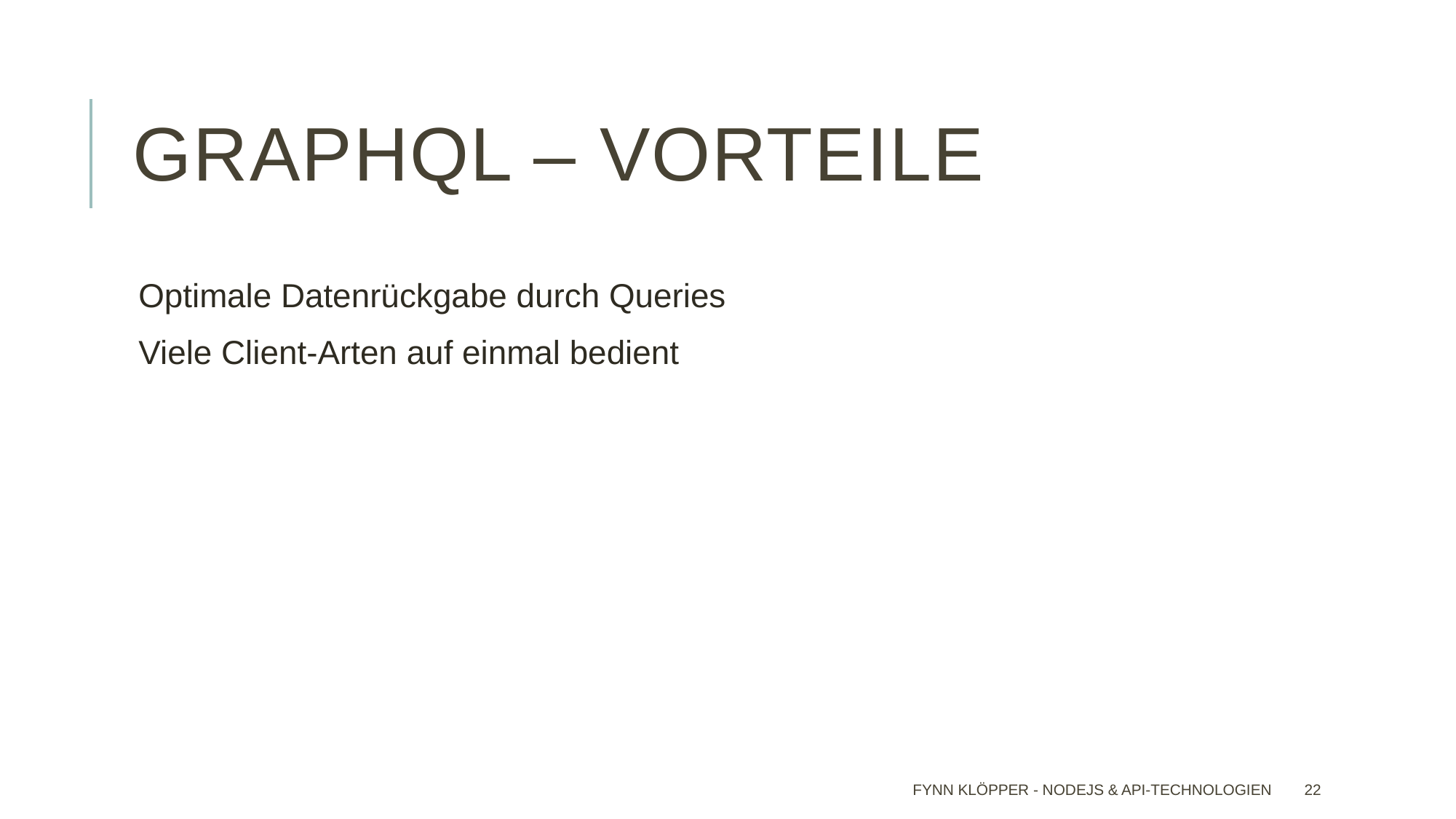

# GraphQL – Vorteile
Optimale Datenrückgabe durch Queries
Viele Client-Arten auf einmal bedient

Fynn Klöpper - NodeJS & API-Technologien
22